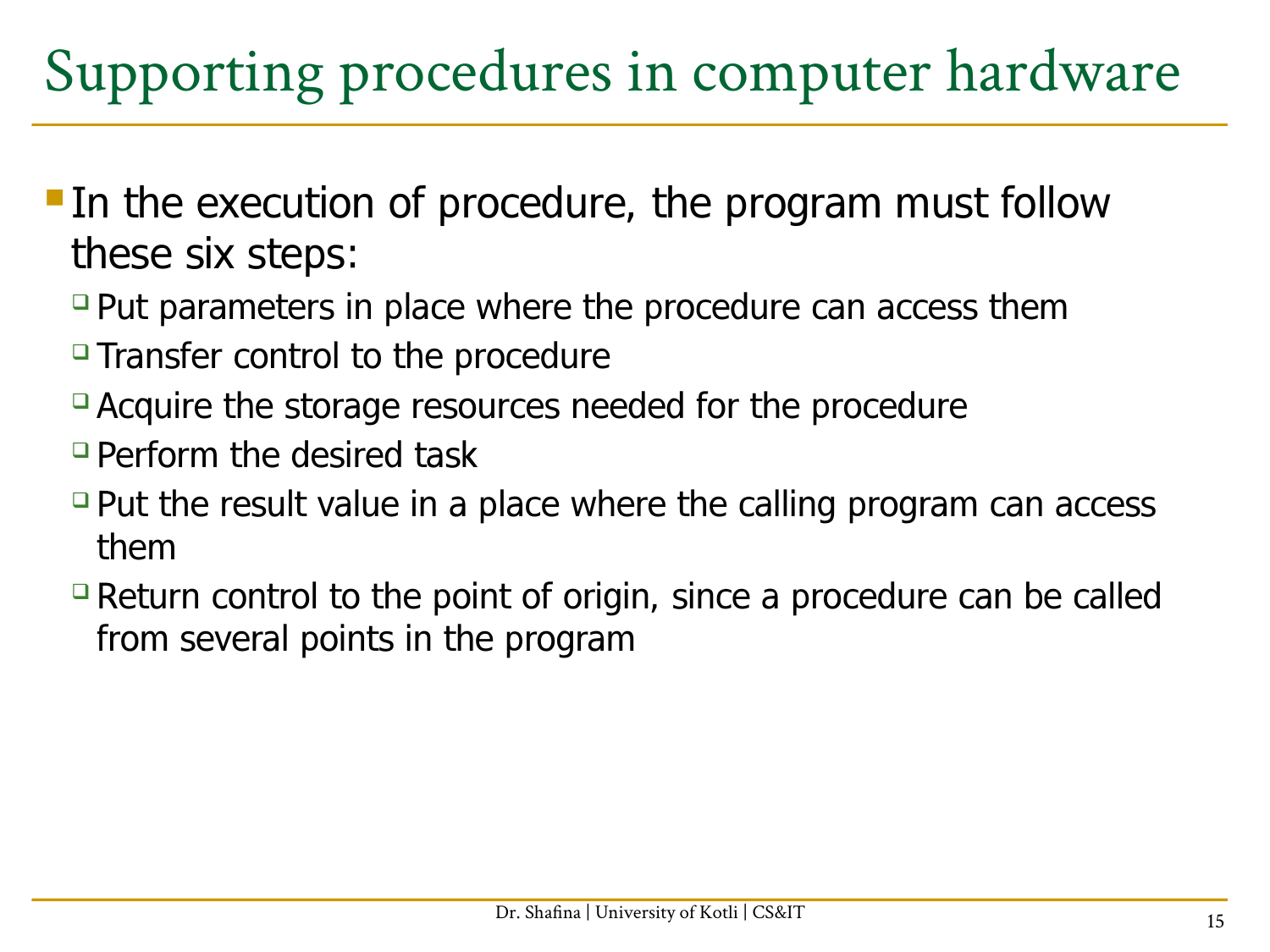

# Supporting procedures in computer hardware
In the execution of procedure, the program must follow these six steps:
Put parameters in place where the procedure can access them
Transfer control to the procedure
Acquire the storage resources needed for the procedure
Perform the desired task
Put the result value in a place where the calling program can access them
Return control to the point of origin, since a procedure can be called from several points in the program
Dr. Shafina | University of Kotli | CS&IT
15